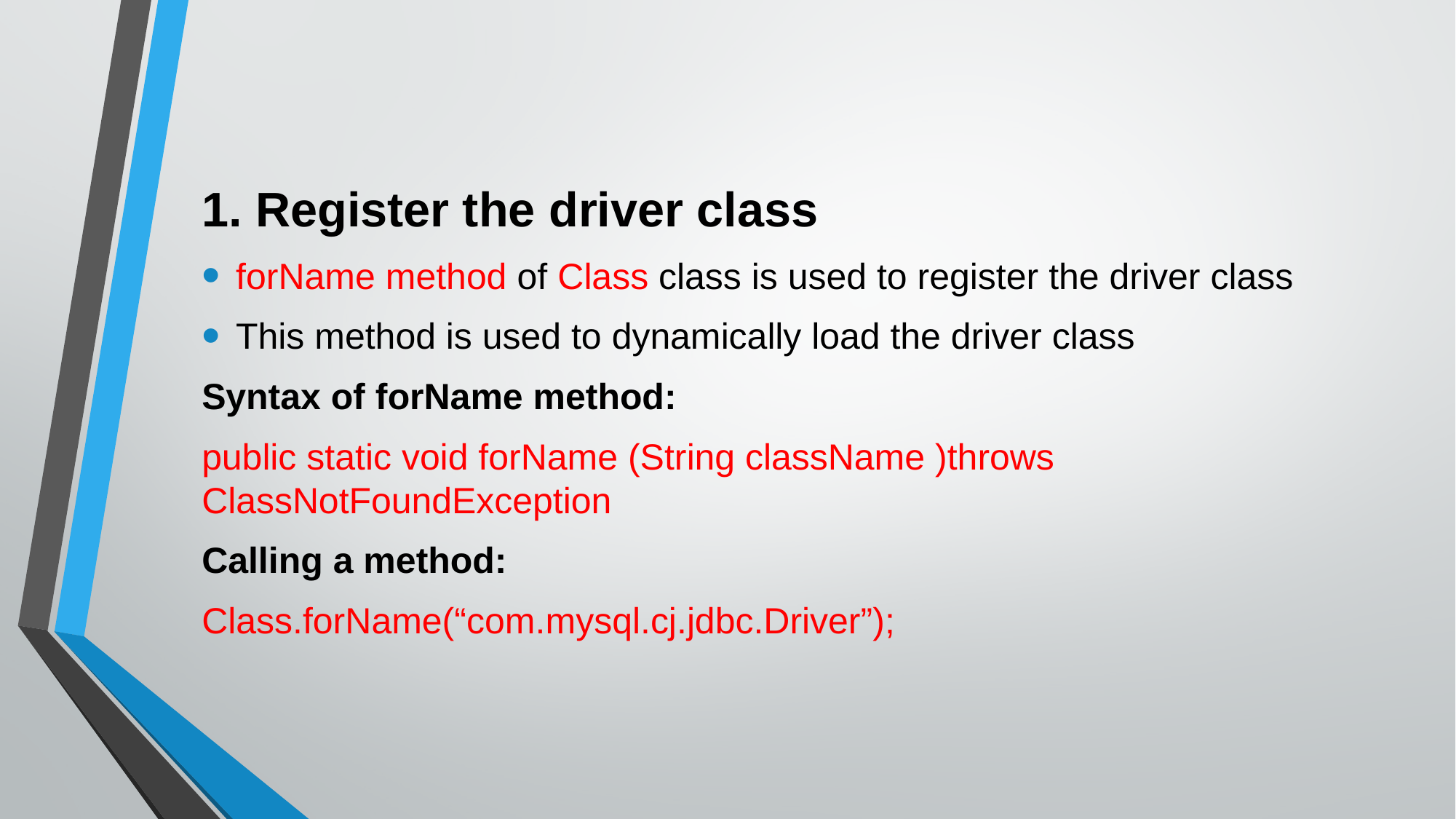

1. Register the driver class
forName method of Class class is used to register the driver class
This method is used to dynamically load the driver class
Syntax of forName method:
public static void forName (String className )throws ClassNotFoundException
Calling a method:
Class.forName(“com.mysql.cj.jdbc.Driver”);